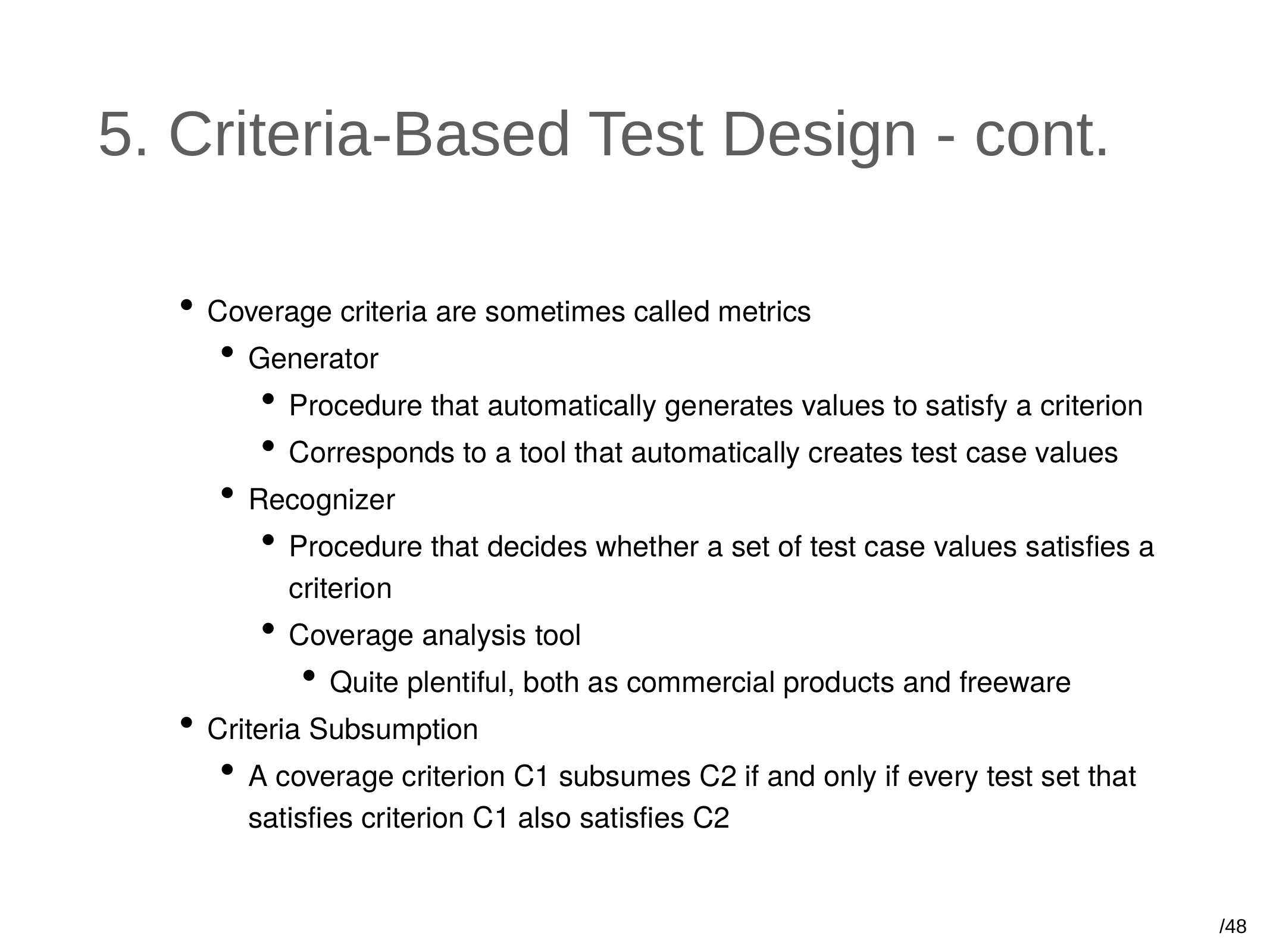

# 5. Criteria-Based Test Design - cont.
Coverage criteria are sometimes called metrics
Generator
Procedure that automatically generates values to satisfy a criterion
Corresponds to a tool that automatically creates test case values
Recognizer
Procedure that decides whether a set of test case values satisfies a criterion
Coverage analysis tool
Quite plentiful, both as commercial products and freeware
Criteria Subsumption
A coverage criterion C1 subsumes C2 if and only if every test set that satisfies criterion C1 also satisfies C2
45